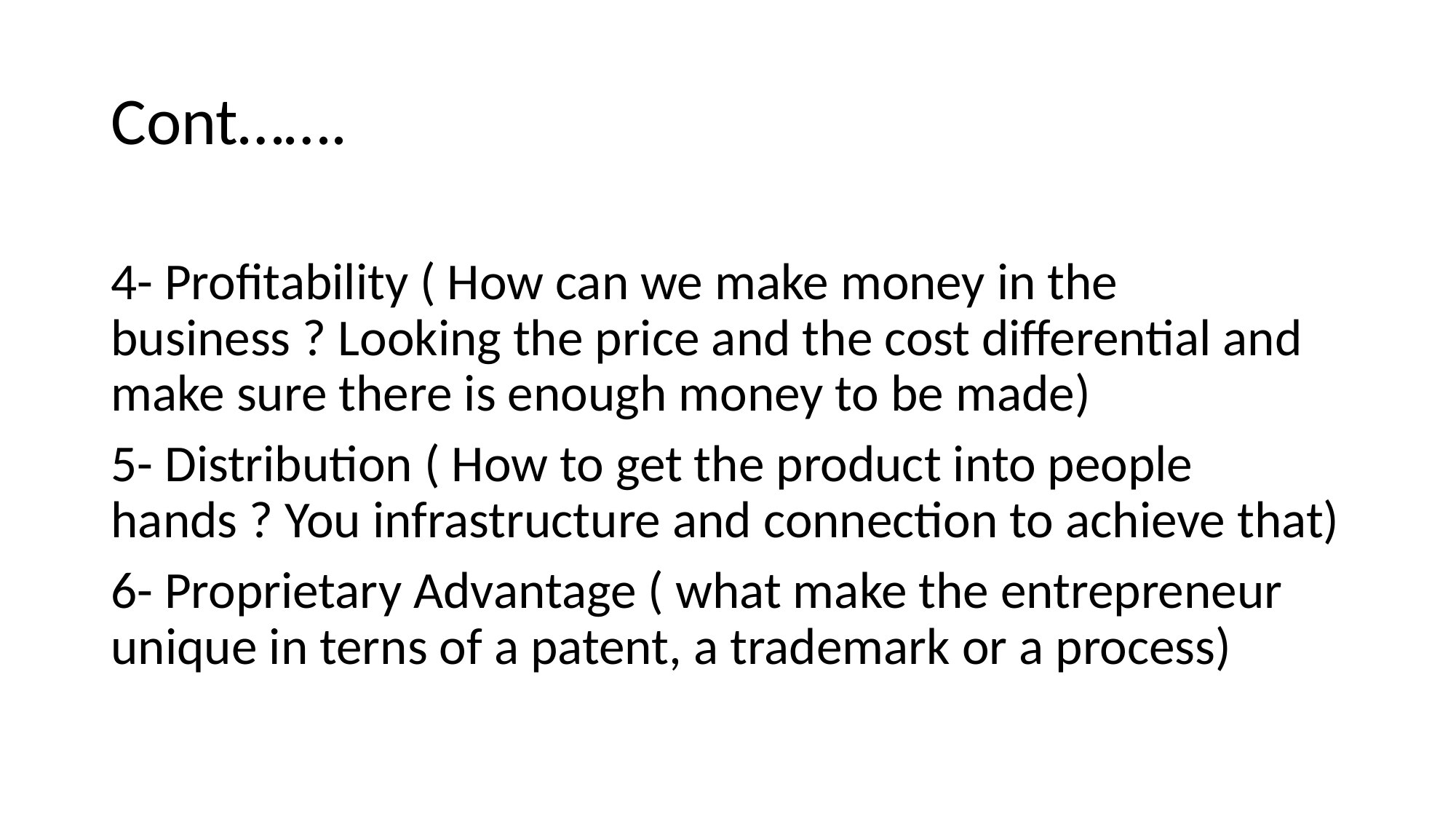

# Cont…….
4- Profitability ( How can we make money in the business ? Looking the price and the cost differential and make sure there is enough money to be made)
5- Distribution ( How to get the product into people hands ? You infrastructure and connection to achieve that)
6- Proprietary Advantage ( what make the entrepreneur unique in terns of a patent, a trademark or a process)